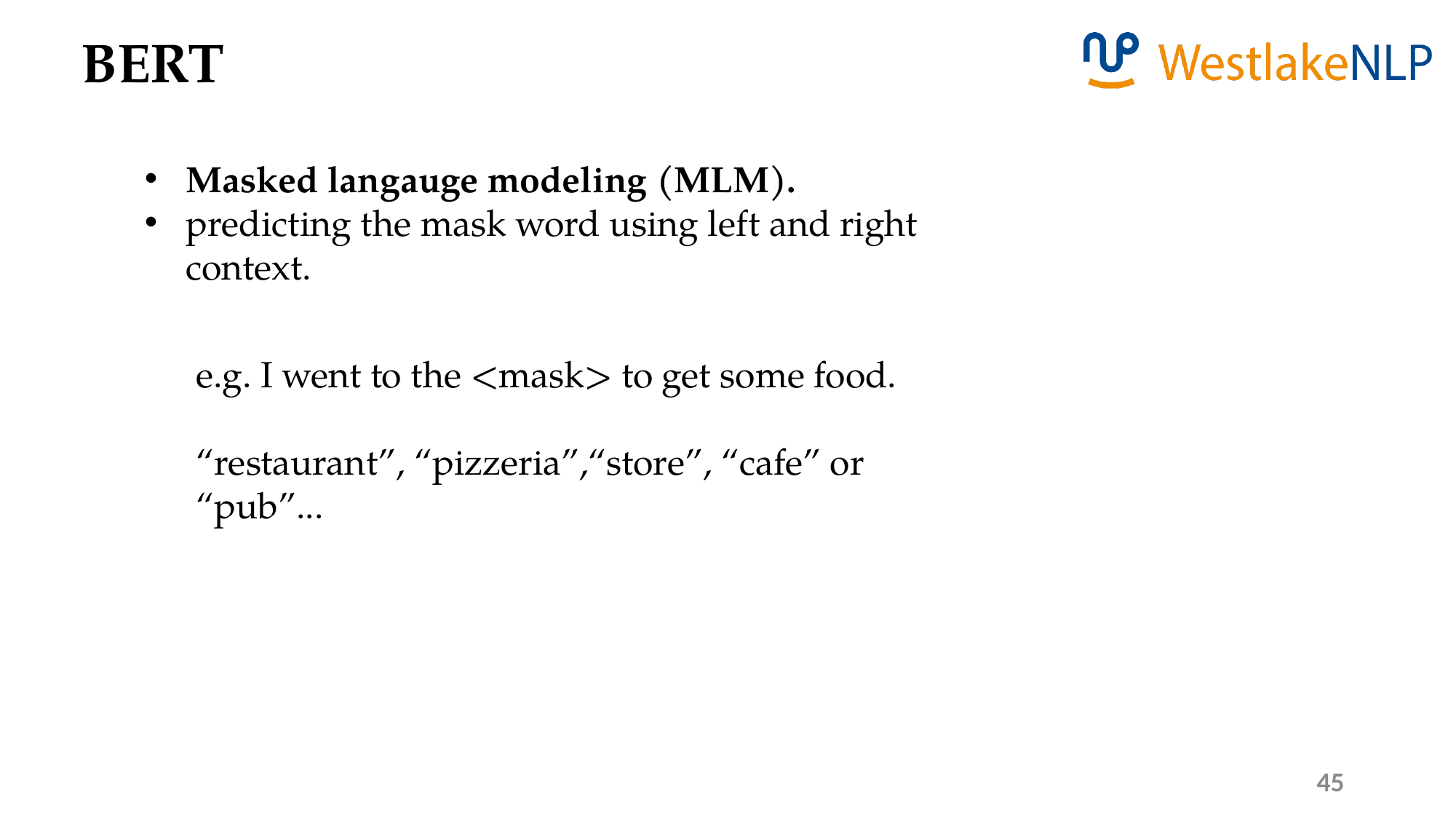

BERT

Masked langauge modeling (MLM).
predicting the mask word using left and right context.
e.g. I went to the <mask> to get some food.

“restaurant”, “pizzeria”,“store”, “cafe” or “pub”...
45